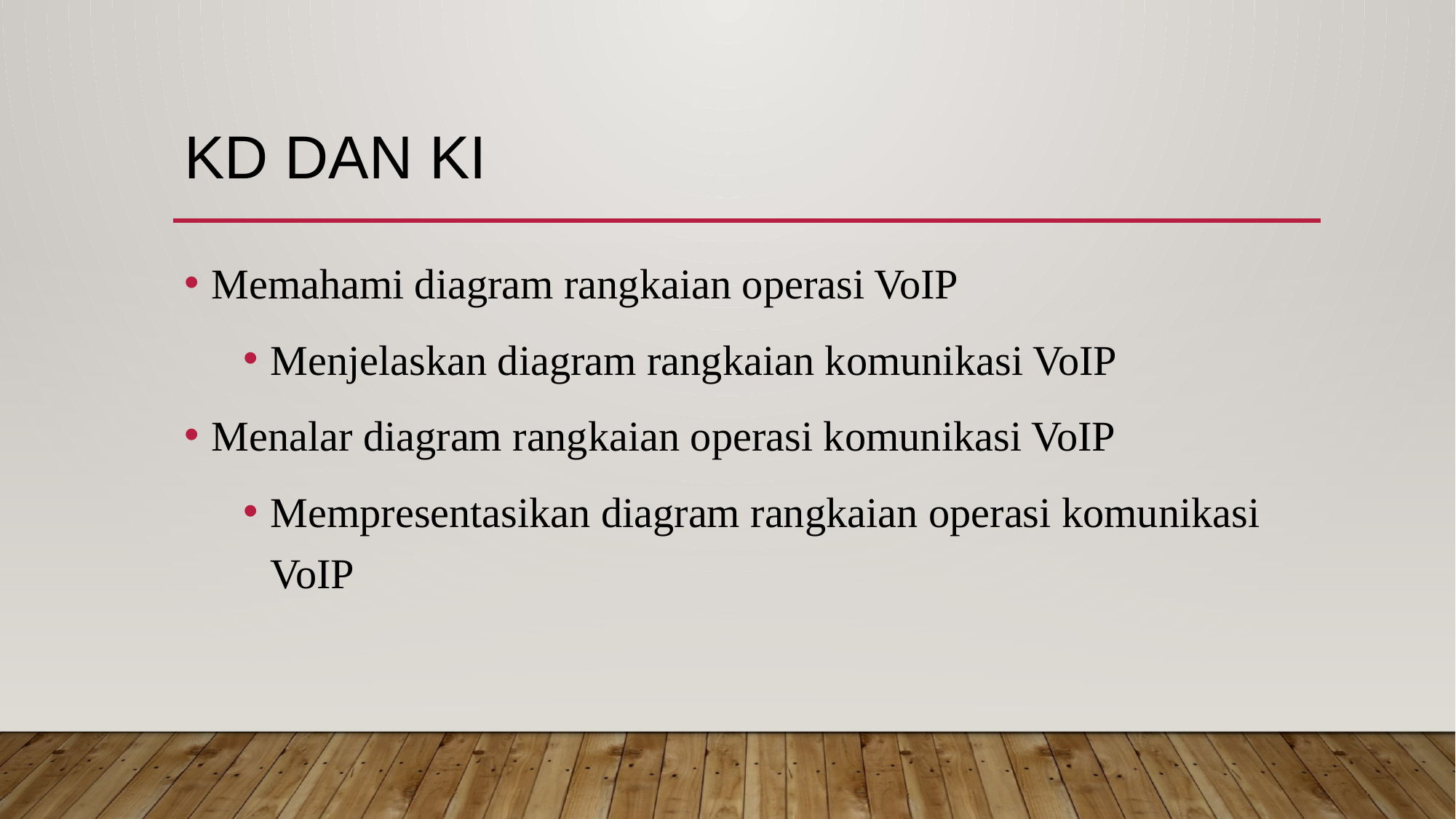

# Kd dan ki
Memahami diagram rangkaian operasi VoIP
Menjelaskan diagram rangkaian komunikasi VoIP
Menalar diagram rangkaian operasi komunikasi VoIP
Mempresentasikan diagram rangkaian operasi komunikasi VoIP